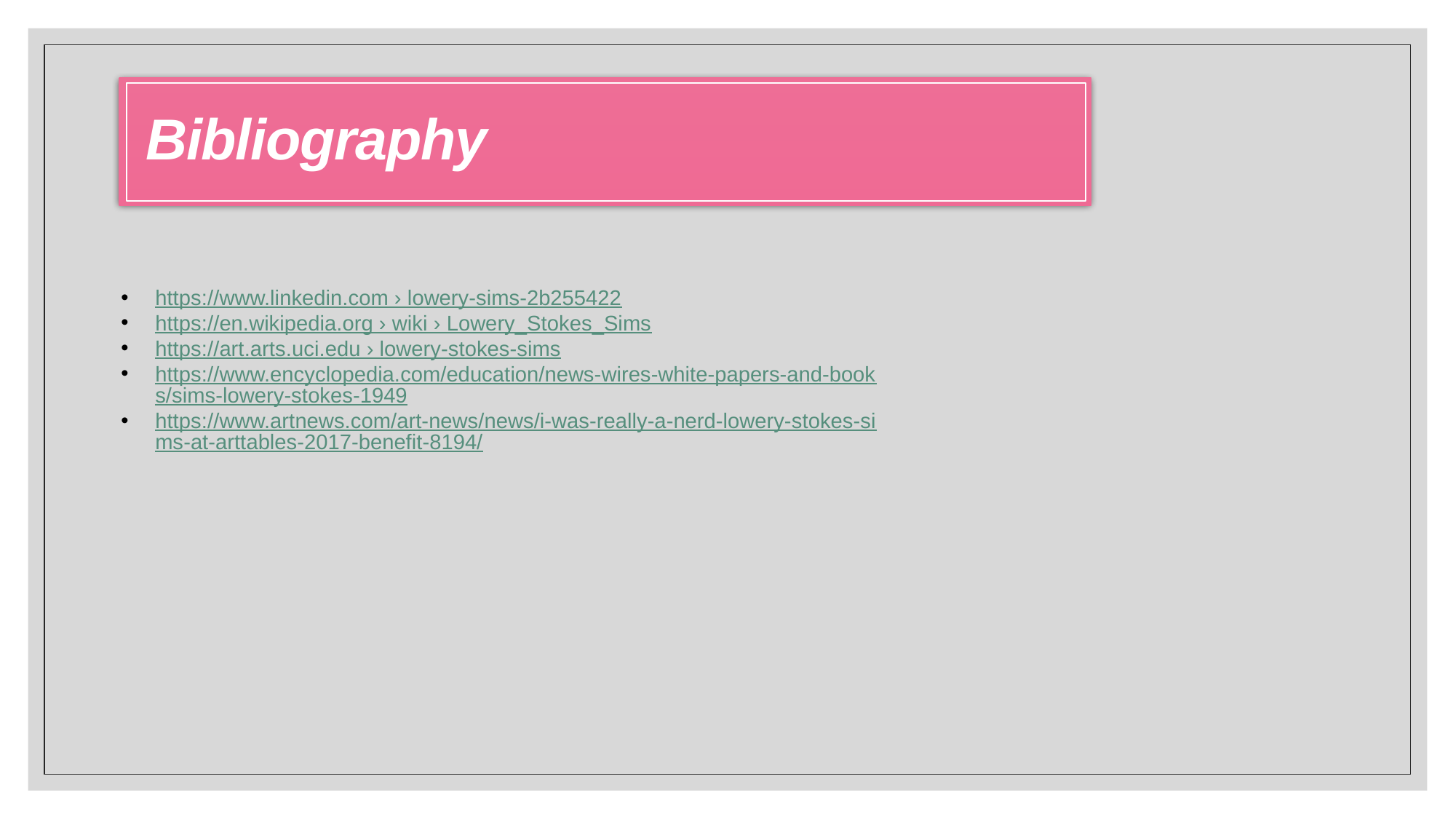

# Bibliography

https://www.linkedin.com › lowery-sims-2b255422
https://en.wikipedia.org › wiki › Lowery_Stokes_Sims
https://art.arts.uci.edu › lowery-stokes-sims
https://www.encyclopedia.com/education/news-wires-white-papers-and-books/sims-lowery-stokes-1949
https://www.artnews.com/art-news/news/i-was-really-a-nerd-lowery-stokes-sims-at-arttables-2017-benefit-8194/